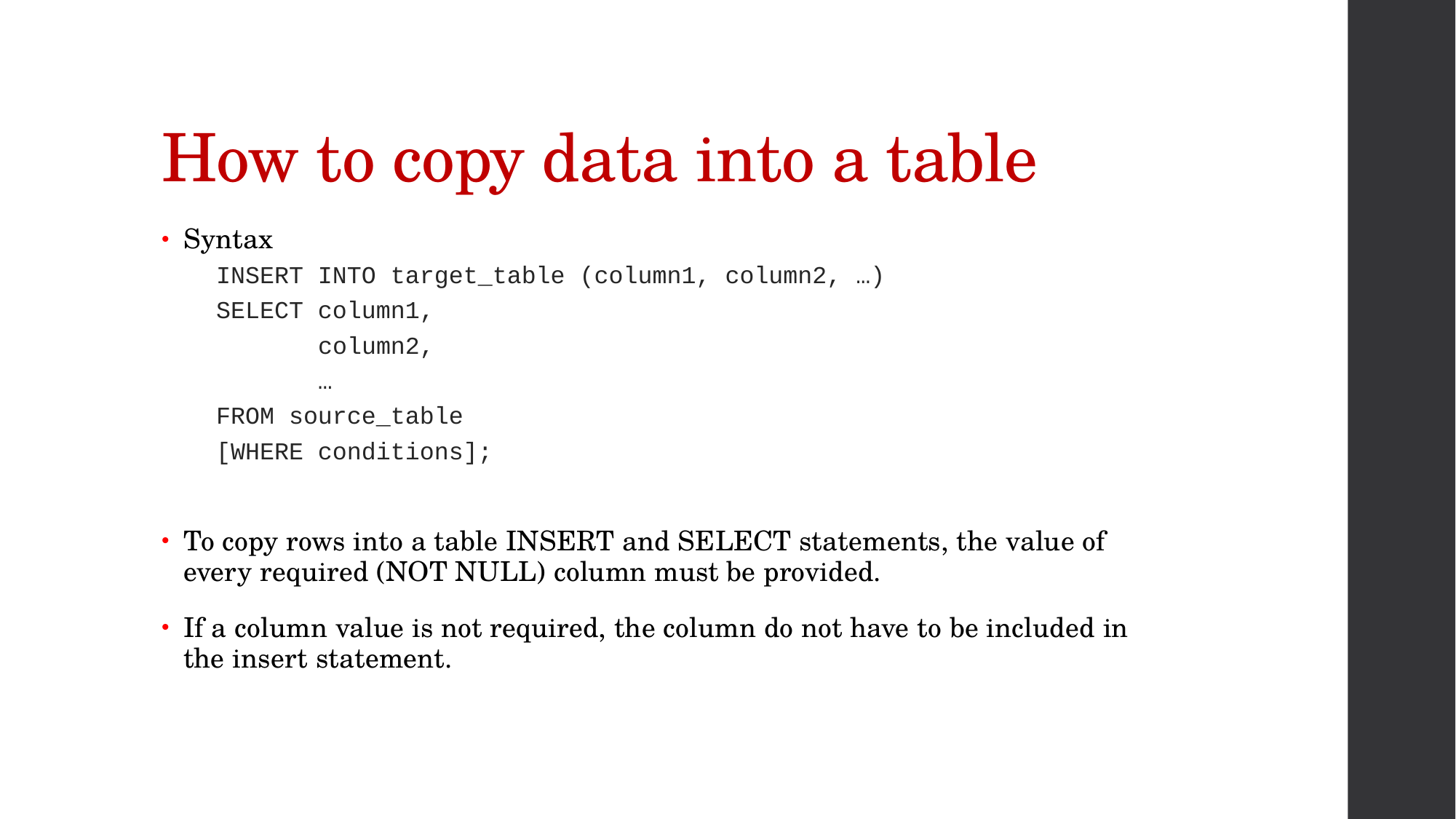

# How to copy data into a table
Syntax
INSERT INTO target_table (column1, column2, …)
SELECT column1,
       column2,
       …
FROM source_table
[WHERE conditions];

To copy rows into a table INSERT and SELECT statements, the value of every required (NOT NULL) column must be provided.
If a column value is not required, the column do not have to be included in the insert statement.